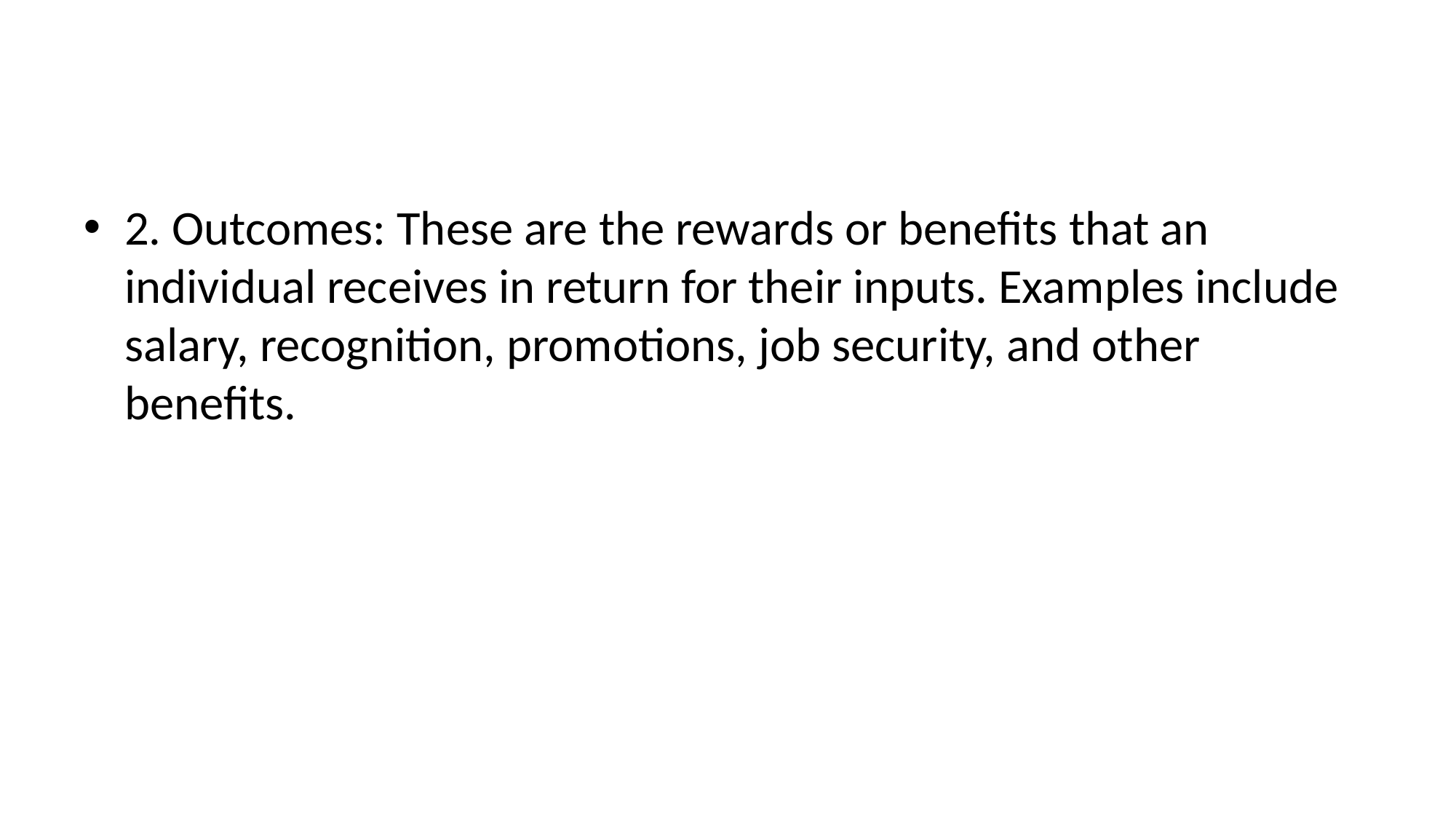

#
2. Outcomes: These are the rewards or benefits that an individual receives in return for their inputs. Examples include salary, recognition, promotions, job security, and other benefits.